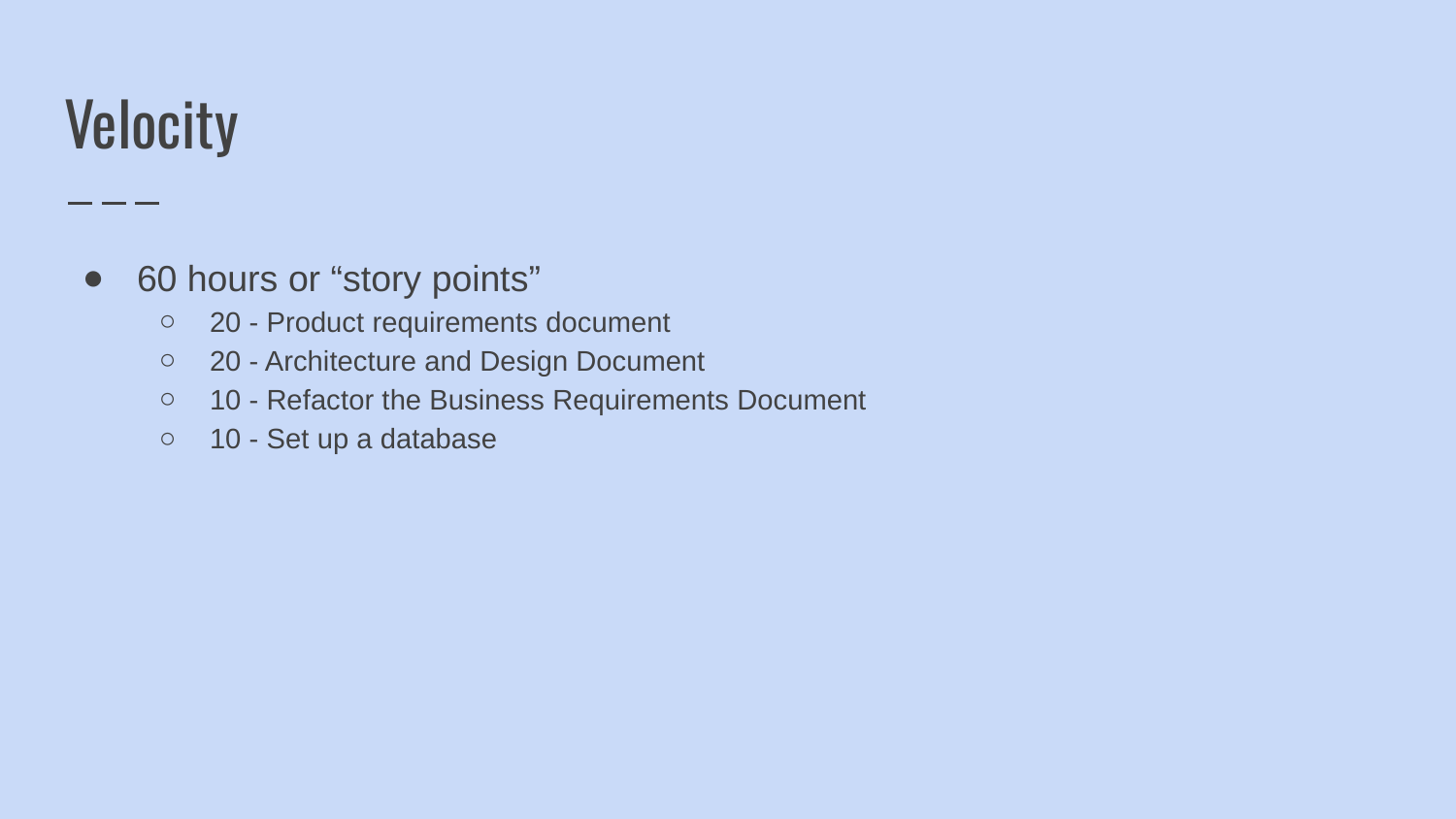

# Velocity
60 hours or “story points”
20 - Product requirements document
20 - Architecture and Design Document
10 - Refactor the Business Requirements Document
10 - Set up a database